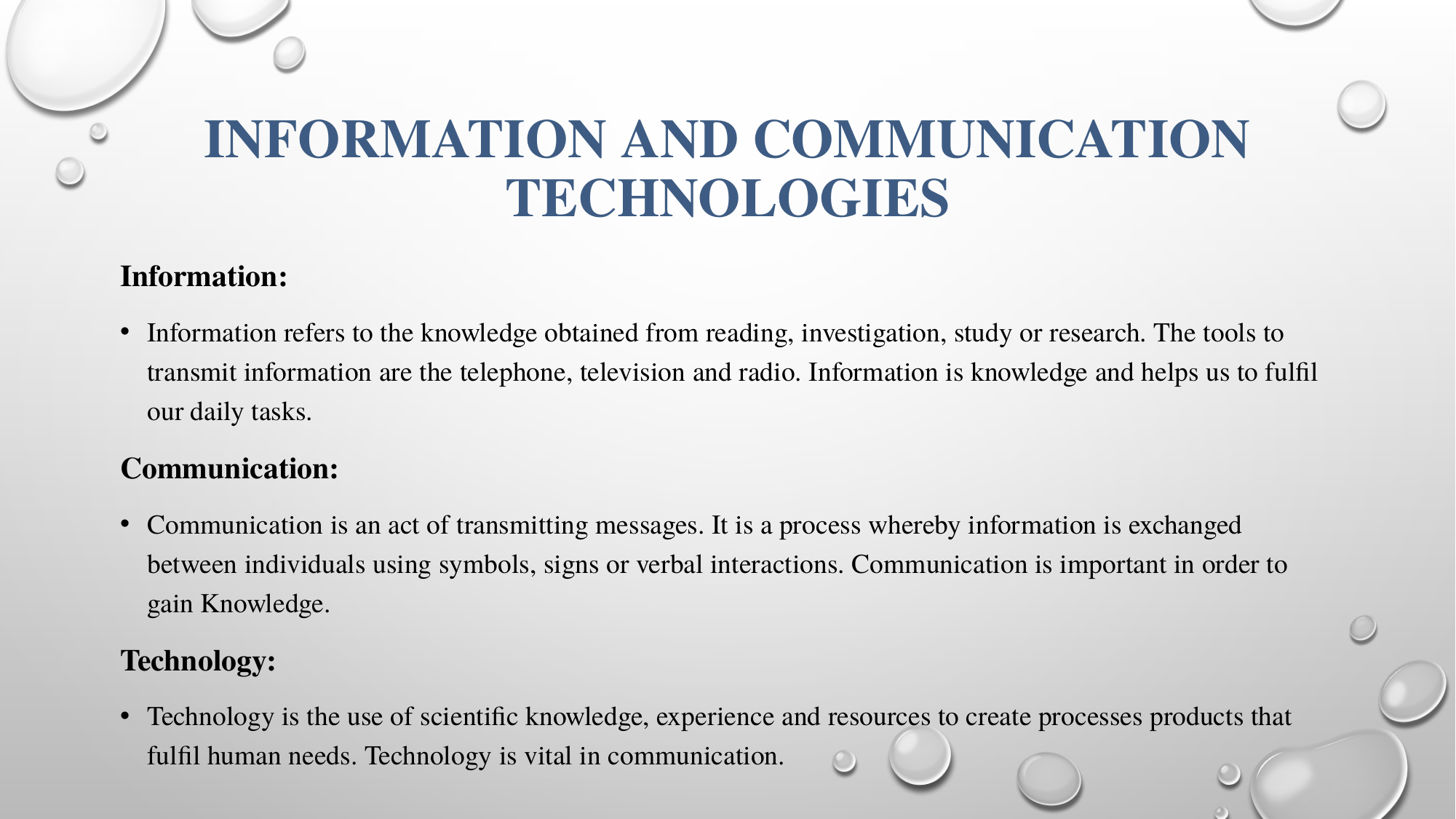

# Information and Communication Technologies
Information:
Information refers to the knowledge obtained from reading, investigation, study or research. The tools to transmit information are the telephone, television and radio. Information is knowledge and helps us to fulfil our daily tasks.
Communication:
Communication is an act of transmitting messages. It is a process whereby information is exchanged between individuals using symbols, signs or verbal interactions. Communication is important in order to gain Knowledge.
Technology:
Technology is the use of scientific knowledge, experience and resources to create processes products that fulfil human needs. Technology is vital in communication.